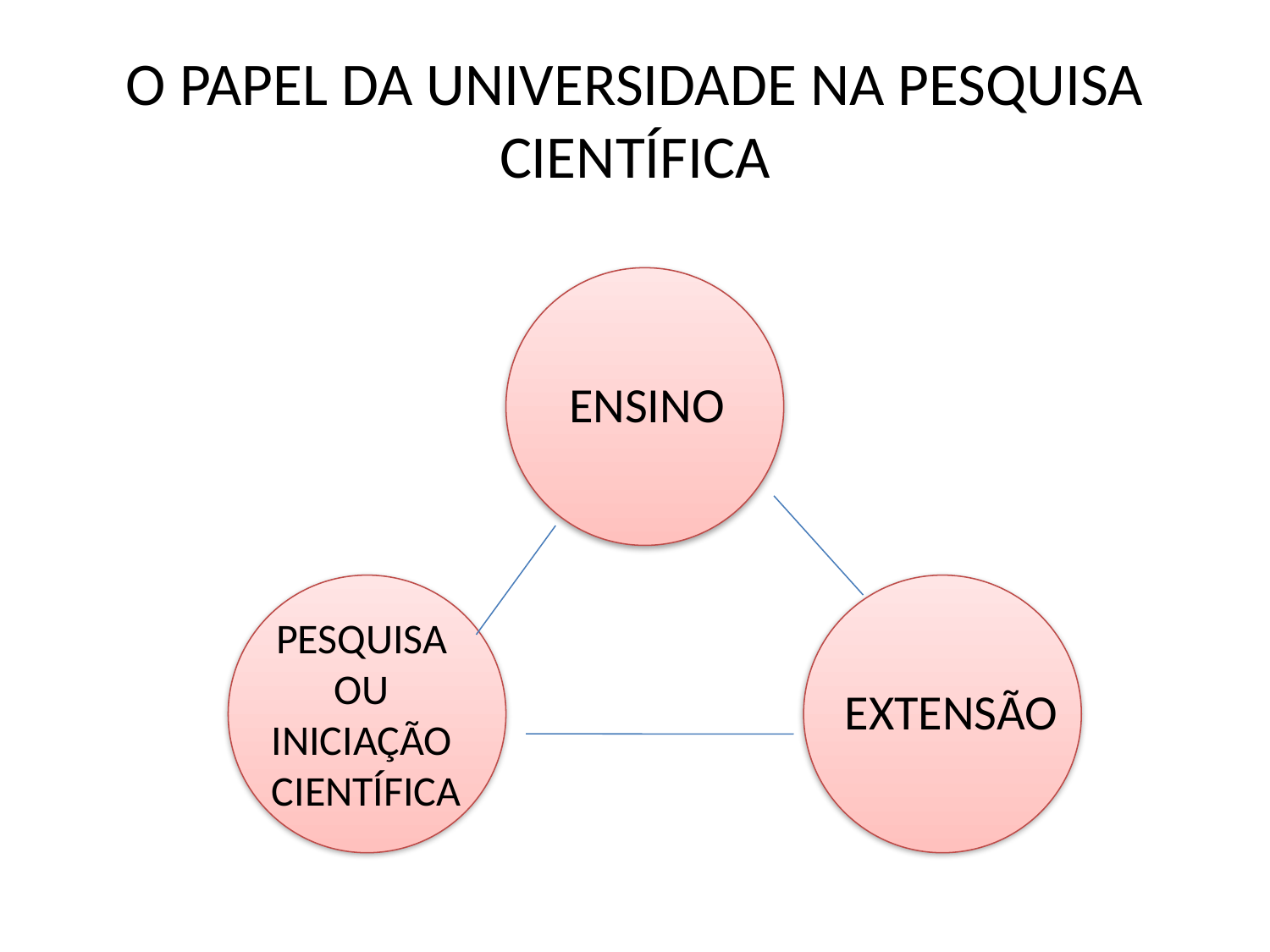

# O PAPEL DA UNIVERSIDADE NA PESQUISA CIENTÍFICA

ENSINO

PESQUISA
OU
INICIAÇÃO
CIENTÍFICA

EXTENSÃO